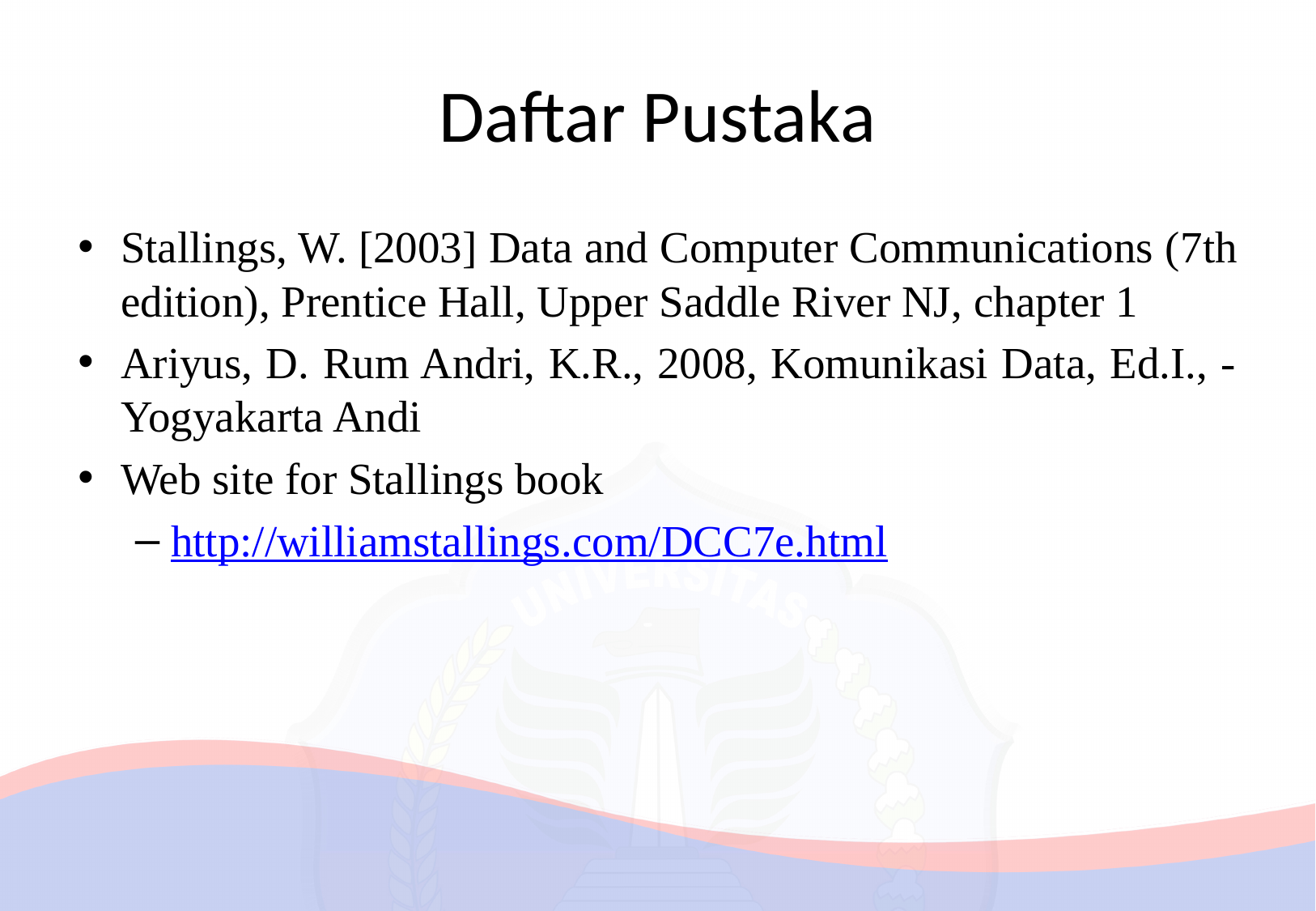

# Daftar Pustaka
Stallings, W. [2003] Data and Computer Communications (7th edition), Prentice Hall, Upper Saddle River NJ, chapter 1
Ariyus, D. Rum Andri, K.R., 2008, Komunikasi Data, Ed.I., -Yogyakarta Andi
Web site for Stallings book
http://williamstallings.com/DCC7e.html